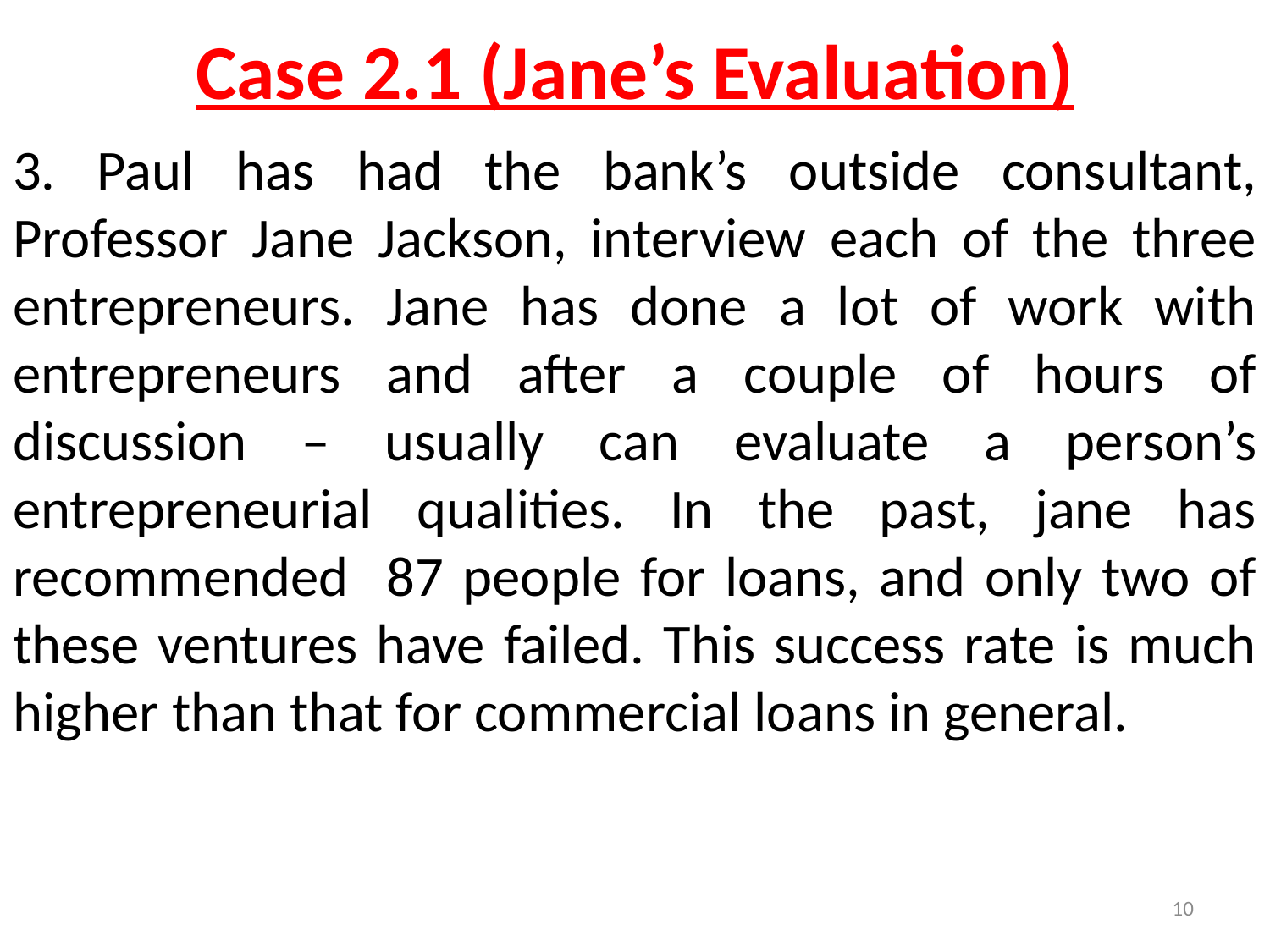

# Case 2.1 (Jane’s Evaluation)
3. Paul has had the bank’s outside consultant, Professor Jane Jackson, interview each of the three entrepreneurs. Jane has done a lot of work with entrepreneurs and after a couple of hours of discussion – usually can evaluate a person’s entrepreneurial qualities. In the past, jane has recommended  87 people for loans, and only two of these ventures have failed. This success rate is much higher than that for commercial loans in general.
10